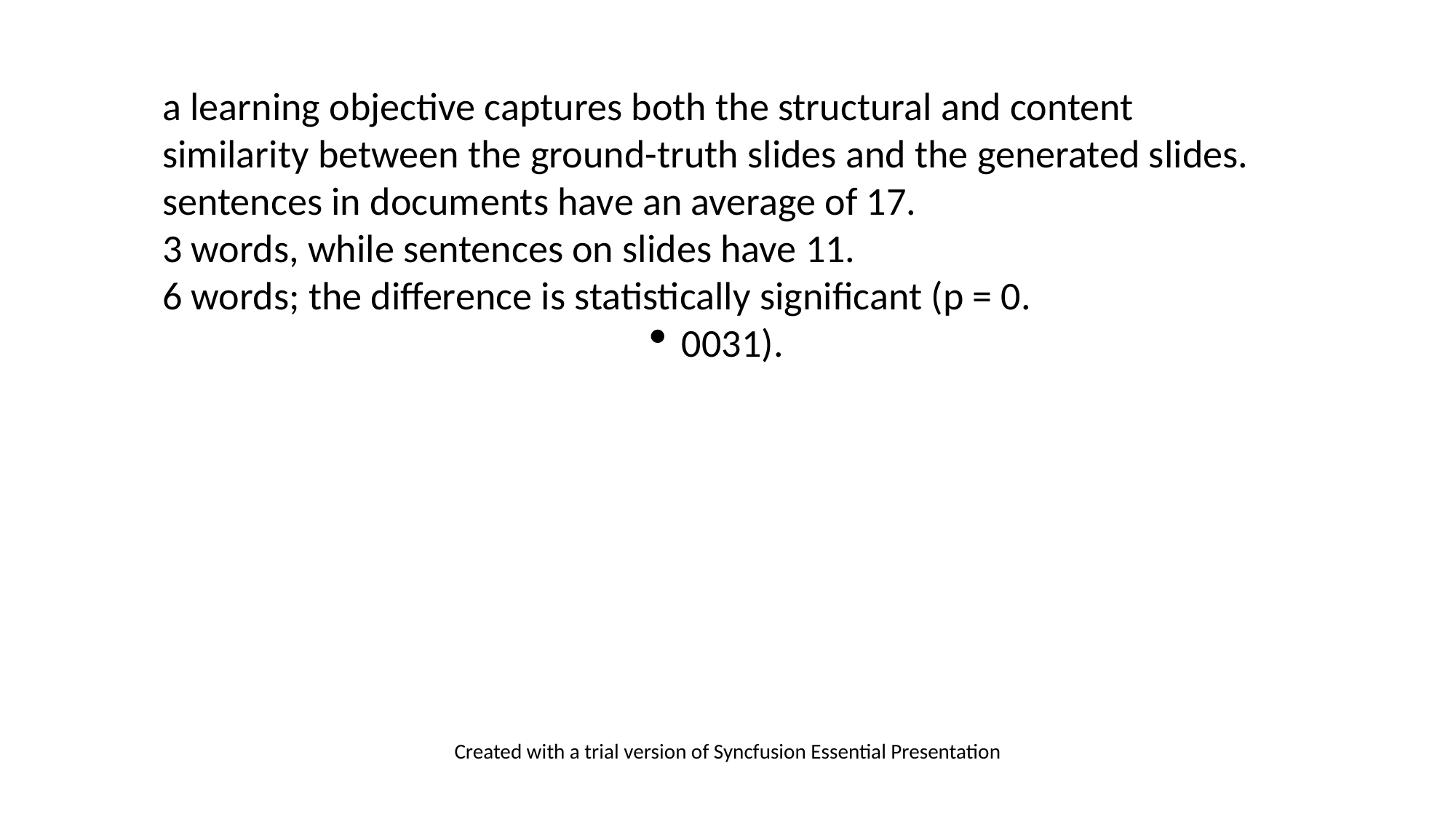

a learning objective captures both the structural and content similarity between the ground-truth slides and the generated slides.
sentences in documents have an average of 17.
3 words, while sentences on slides have 11.
6 words; the difference is statistically significant (p = 0.
0031).
Created with a trial version of Syncfusion Essential Presentation